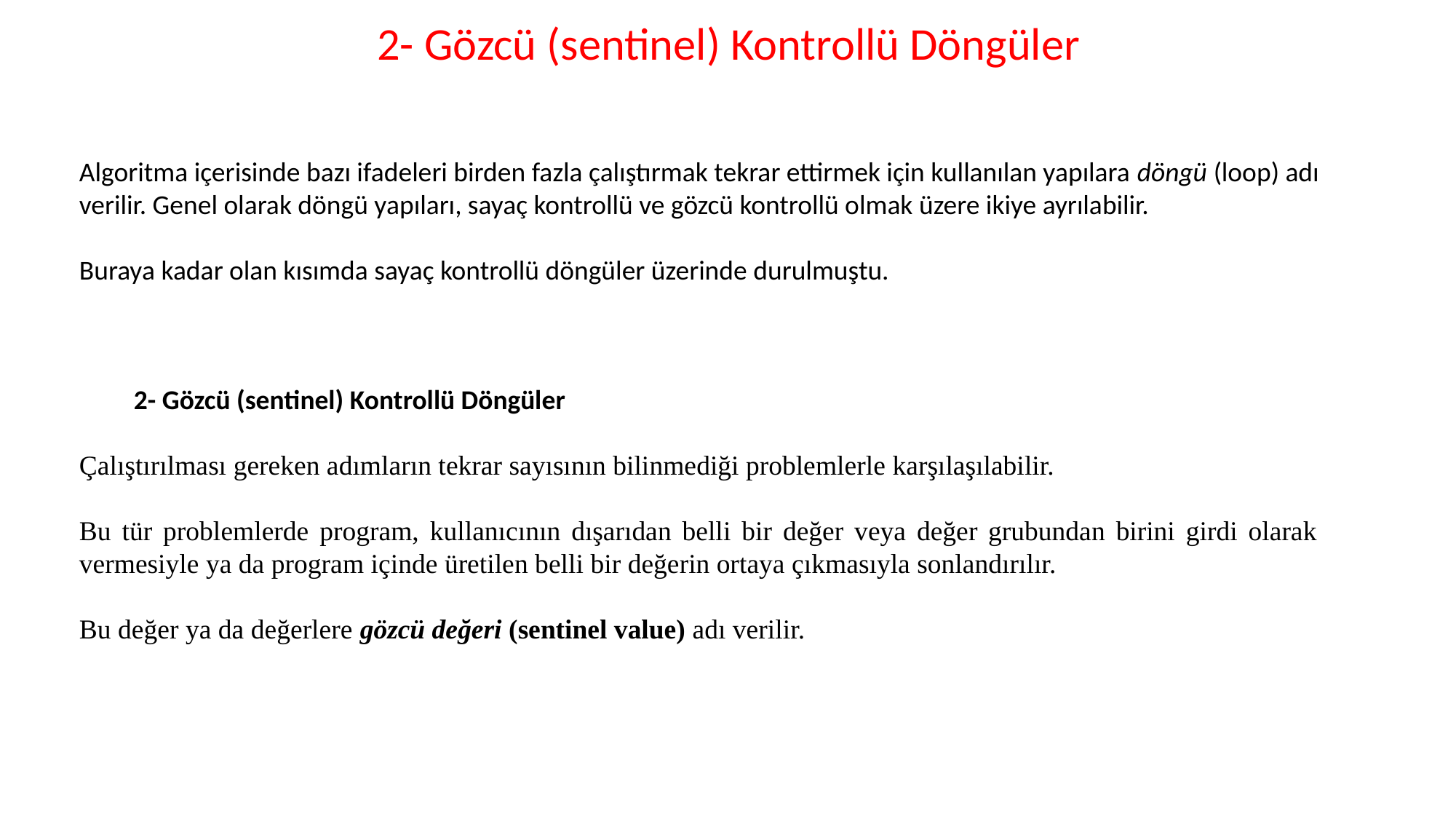

2- Gözcü (sentinel) Kontrollü Döngüler

Algoritma içerisinde bazı ifadeleri birden fazla çalıştırmak tekrar ettirmek için kullanılan yapılara döngü (loop) adı verilir. Genel olarak döngü yapıları, sayaç kontrollü ve gözcü kontrollü olmak üzere ikiye ayrılabilir.

Buraya kadar olan kısımda sayaç kontrollü döngüler üzerinde durulmuştu.
2- Gözcü (sentinel) Kontrollü Döngüler

Çalıştırılması gereken adımların tekrar sayısının bilinmediği problemlerle karşılaşılabilir.

Bu tür problemlerde program, kullanıcının dışarıdan belli bir değer veya değer grubundan birini girdi olarak vermesiyle ya da program içinde üretilen belli bir değerin ortaya çıkmasıyla sonlandırılır.

Bu değer ya da değerlere gözcü değeri (sentinel value) adı verilir.